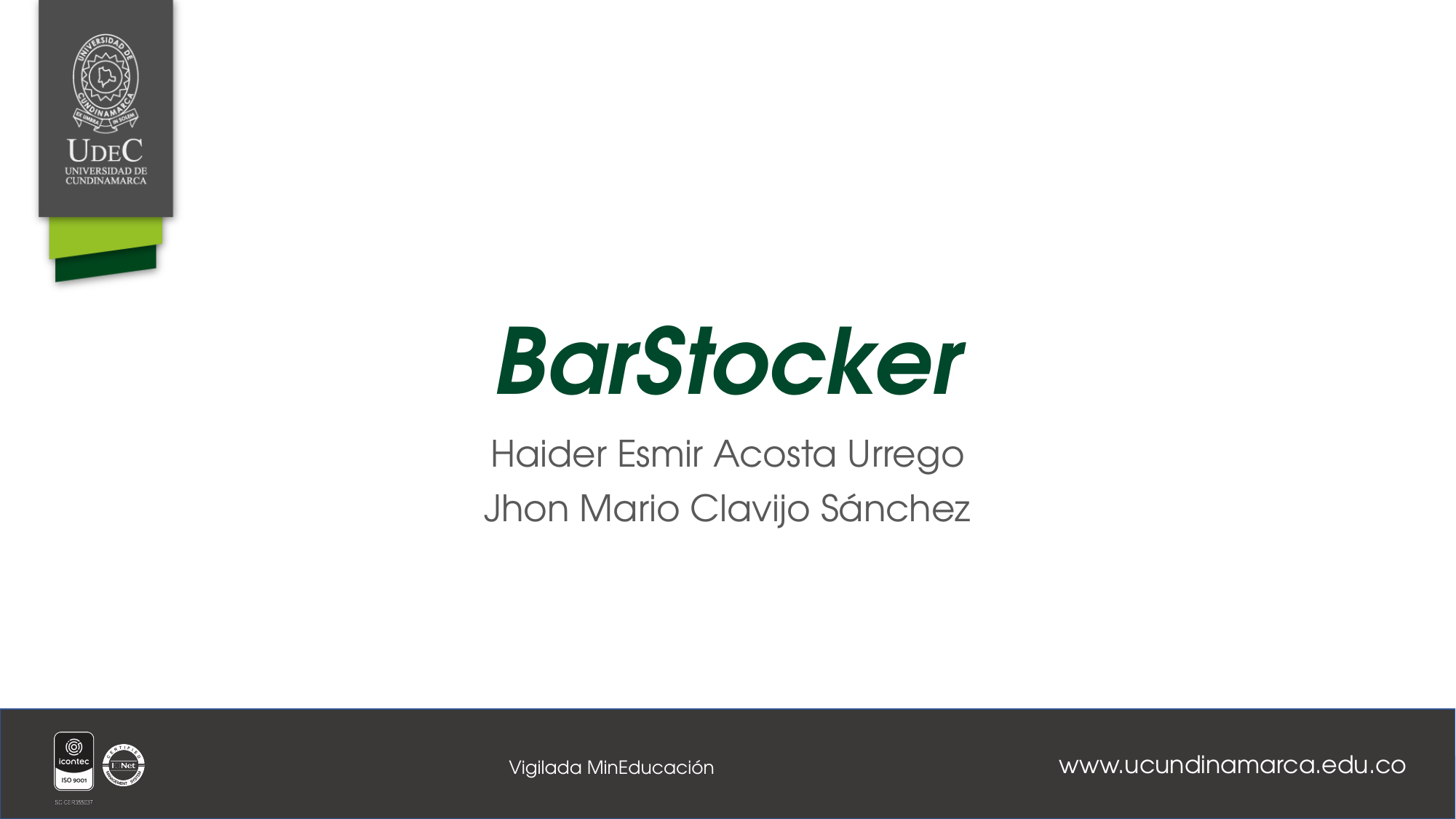

# BarStocker
Haider Esmir Acosta Urrego
Jhon Mario Clavijo Sánchez